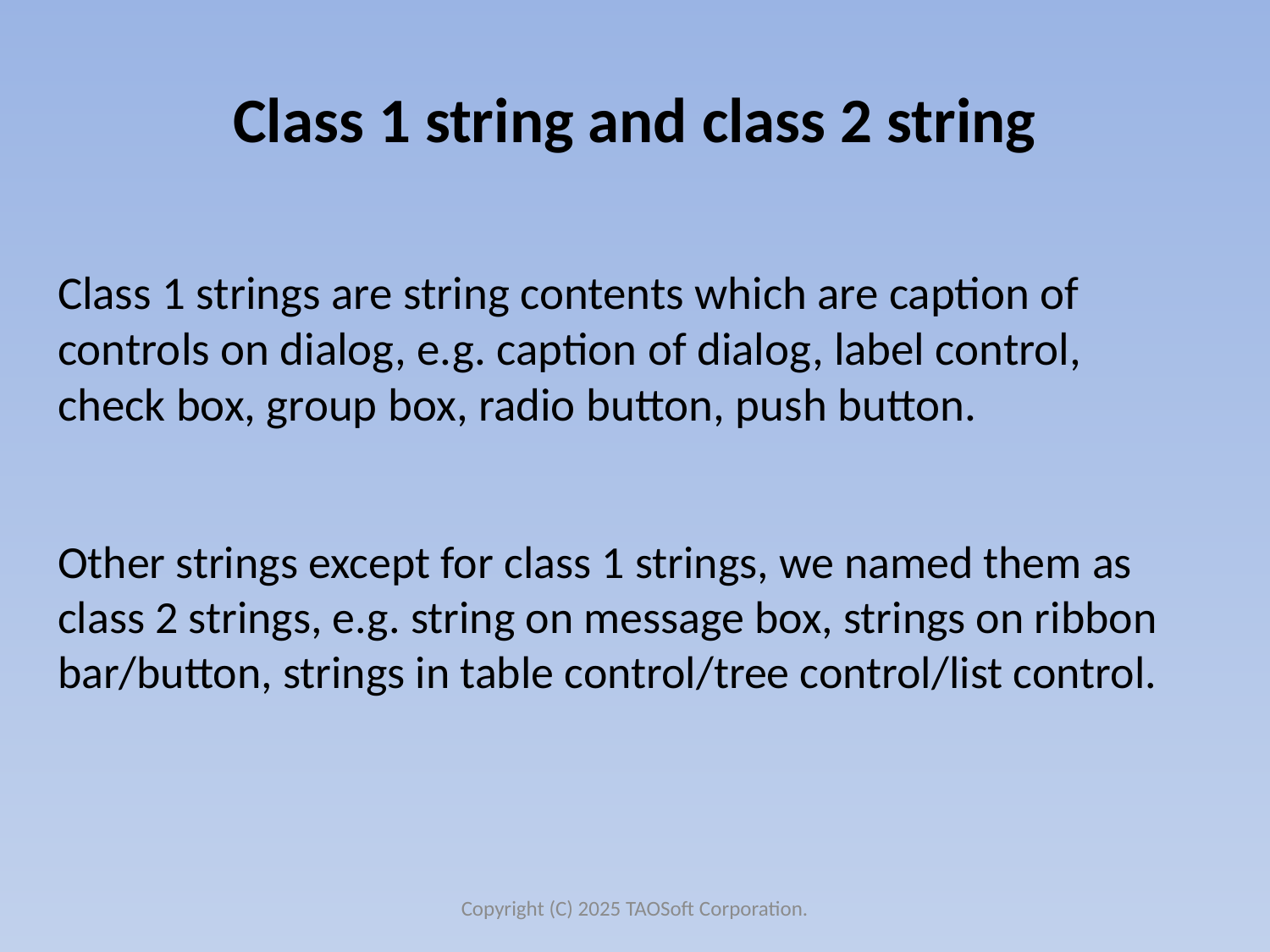

# Class 1 string and class 2 string
Class 1 strings are string contents which are caption of controls on dialog, e.g. caption of dialog, label control, check box, group box, radio button, push button.

Other strings except for class 1 strings, we named them as class 2 strings, e.g. string on message box, strings on ribbon bar/button, strings in table control/tree control/list control.

Copyright (C) 2025 TAOSoft Corporation.
2